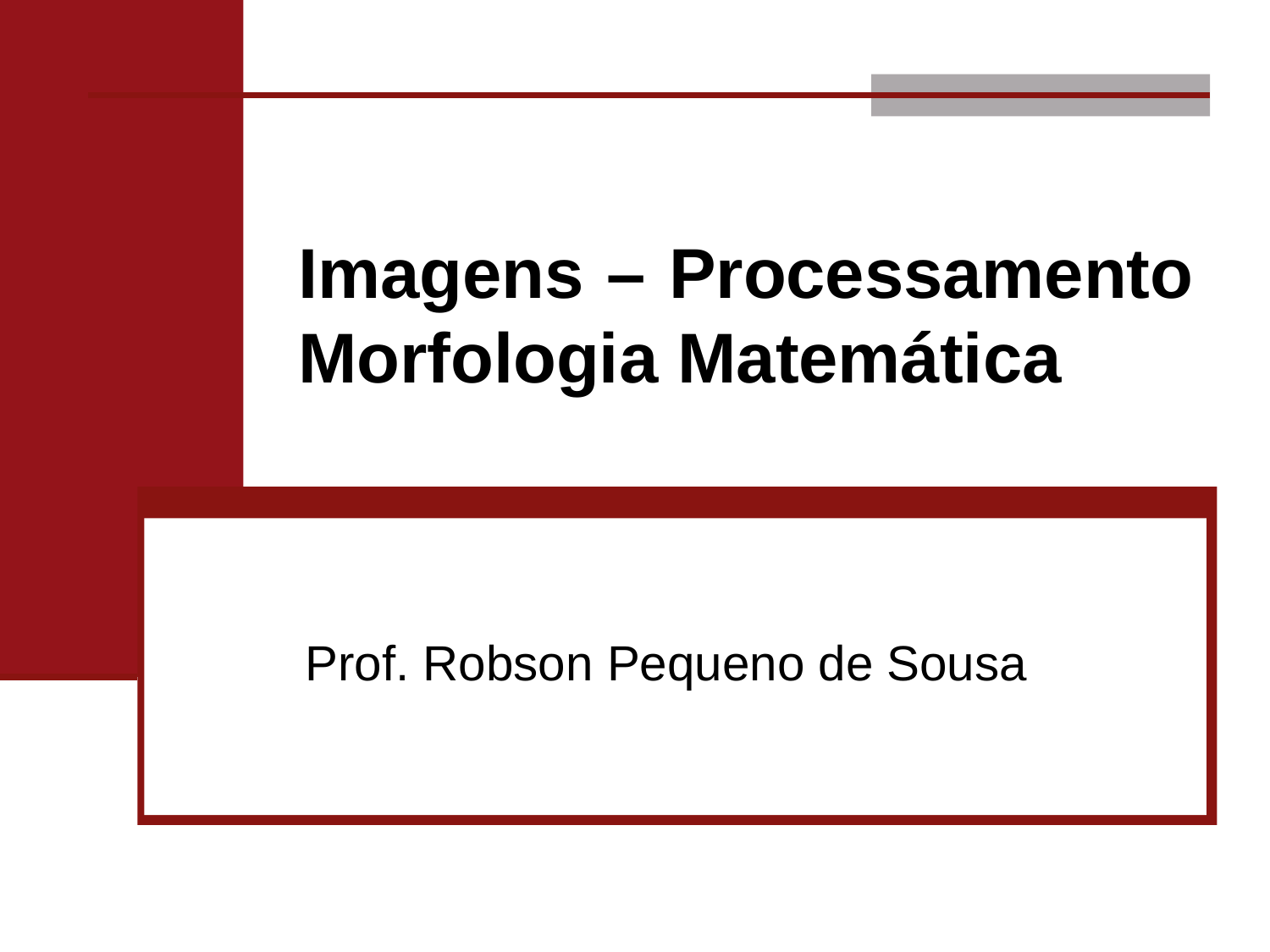

# Imagens – Processamento Morfologia Matemática
Prof. Robson Pequeno de Sousa